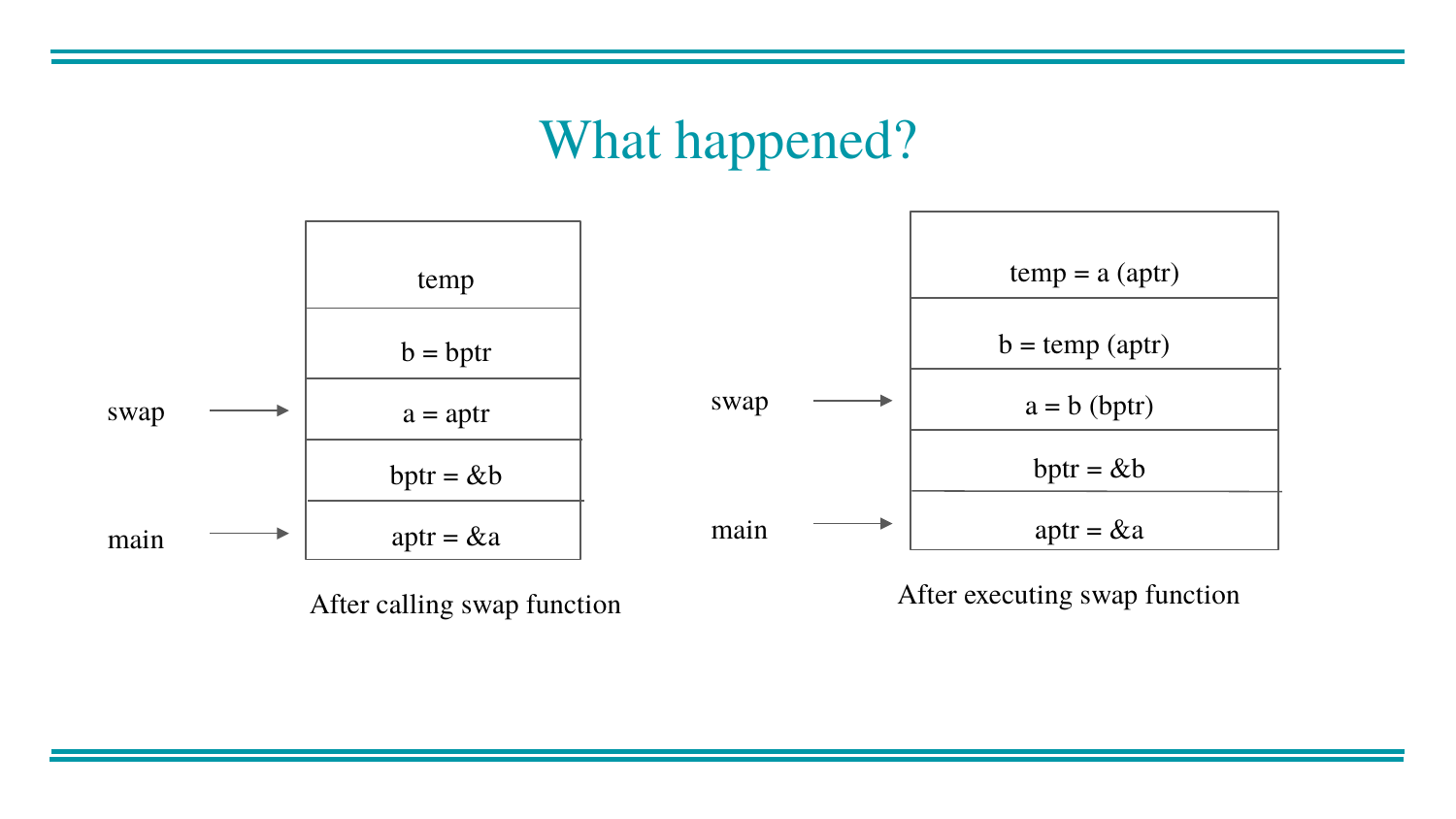

What happened?

temp = a (aptr)
temp
b = temp (aptr)
b = bptr
swap
a = b (bptr)
swap
a = aptr
bptr = &b
bptr = &b
main
aptr = &a
aptr = &a
main
After executing swap function
After calling swap function